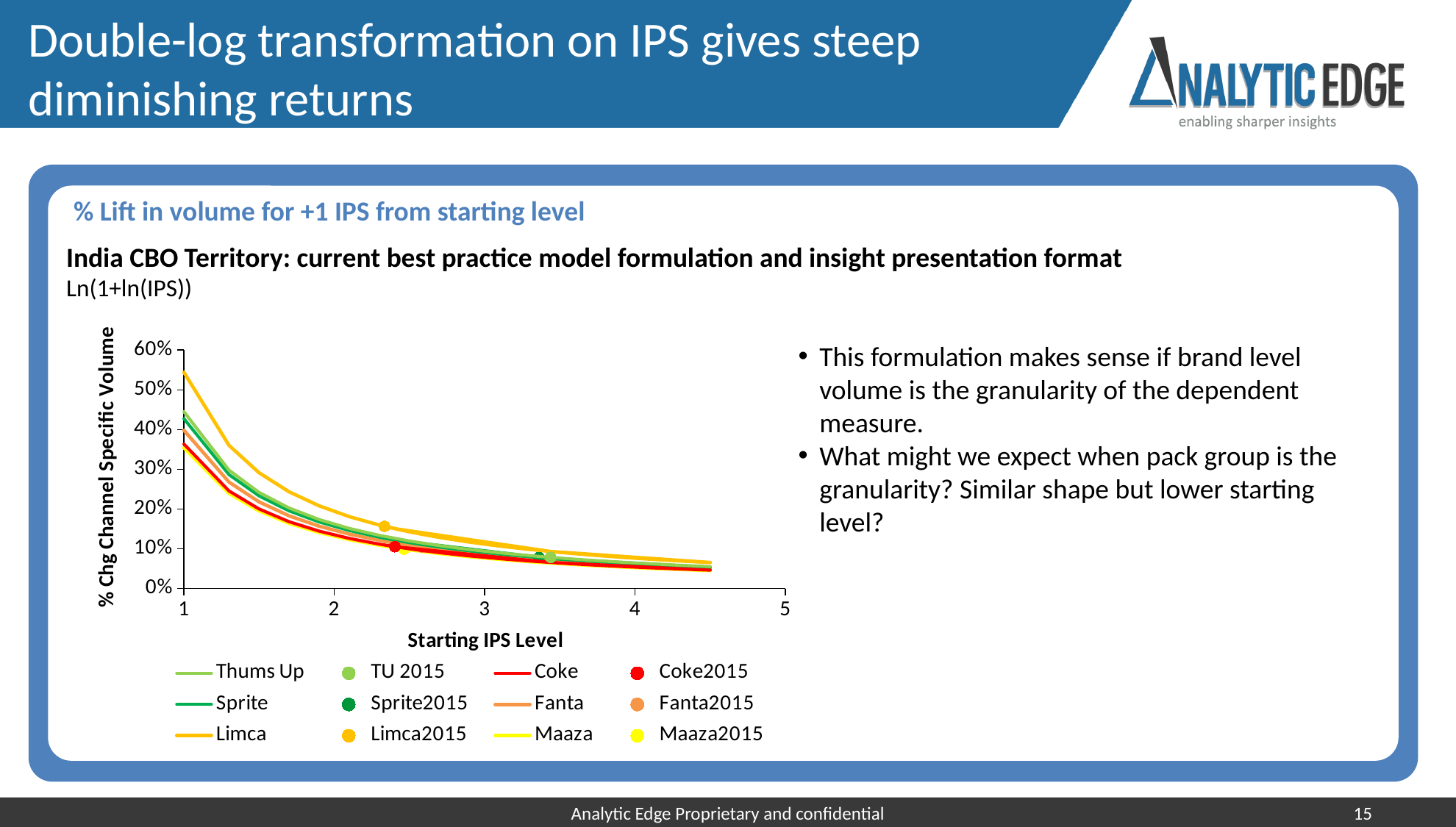

# Double-log transformation on IPS gives steep diminishing returns

% Lift in volume for +1 IPS from starting level
India CBO Territory: current best practice model formulation and insight presentation format
Ln(1+ln(IPS))

### Chart

| Category | Thums Up | TU 2015 | Coke | Coke2015 | Sprite | Sprite2015 | Fanta | Fanta2015 | Limca | Limca2015 | Maaza | Maaza2015 |
|---|---|---|---|---|---|---|---|---|---|---|---|---|
This formulation makes sense if brand level volume is the granularity of the dependent measure.
What might we expect when pack group is the granularity? Similar shape but lower starting level?
Analytic Edge Proprietary and confidential
15